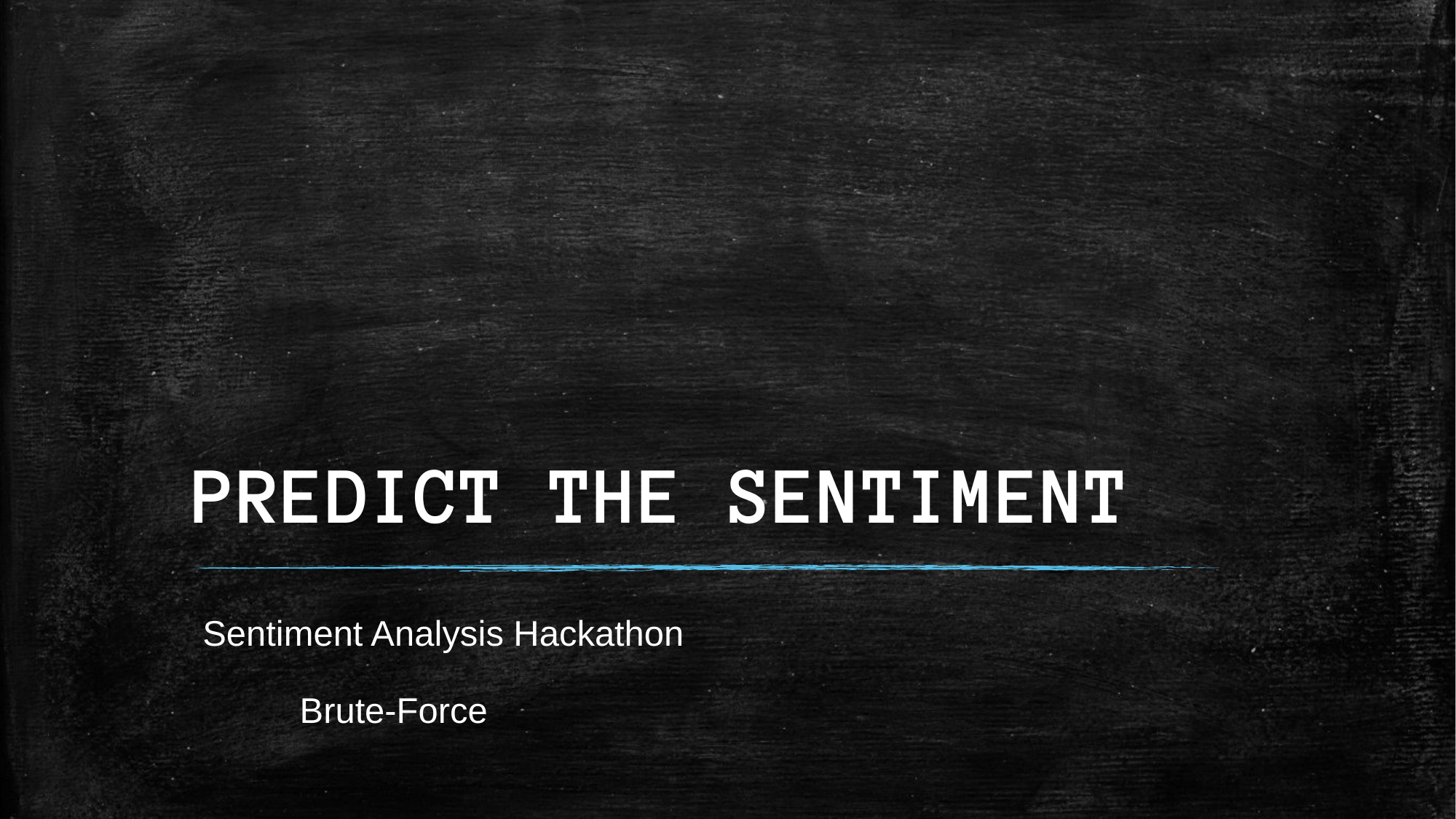

# PREDICT THE SENTIMENT
 Sentiment Analysis Hackathon

								Brute-Force